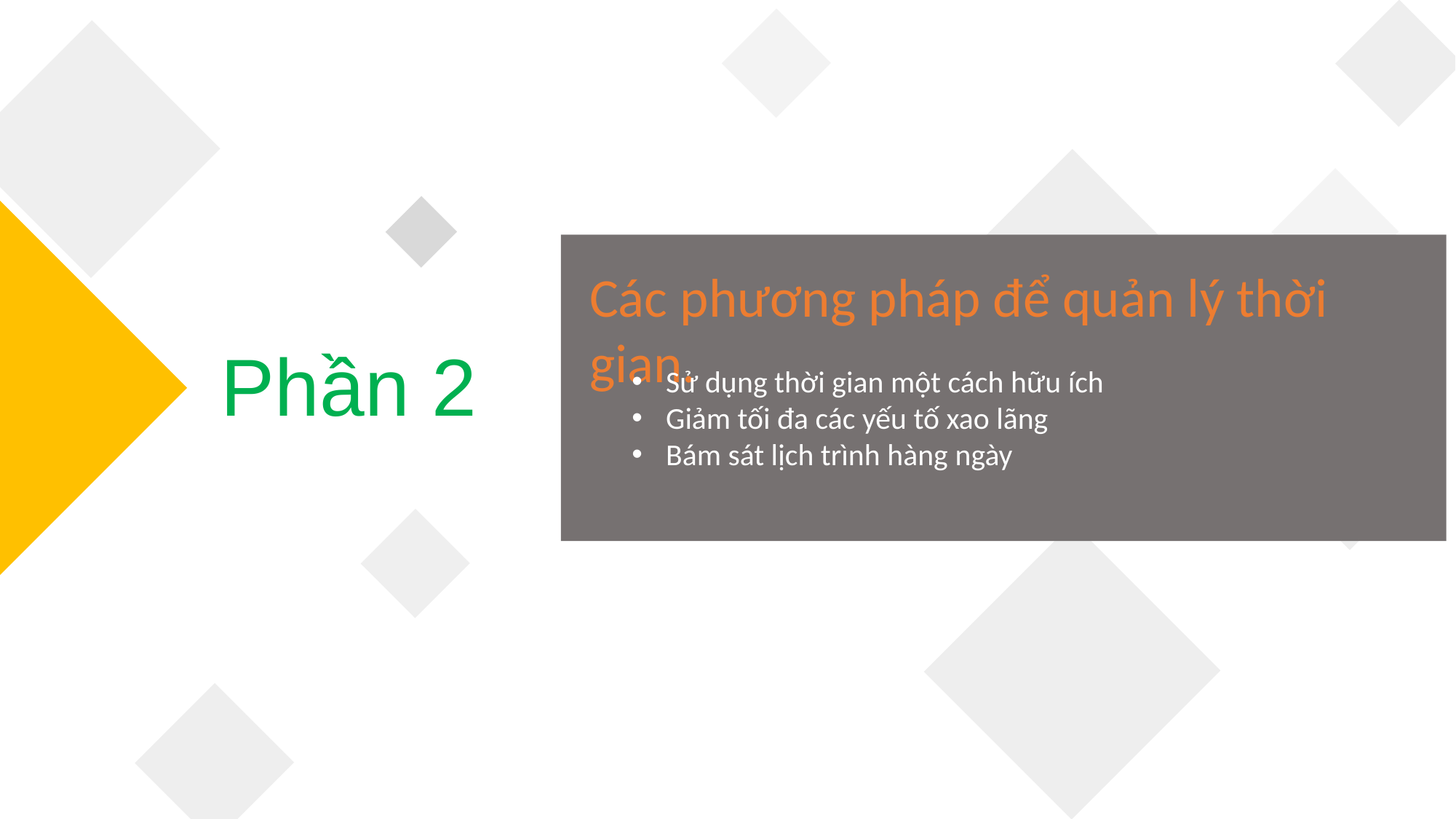

Các phương pháp để quản lý thời gian.
Phần 2
Sử dụng thời gian một cách hữu ích
Giảm tối đa các yếu tố xao lãng
Bám sát lịch trình hàng ngày